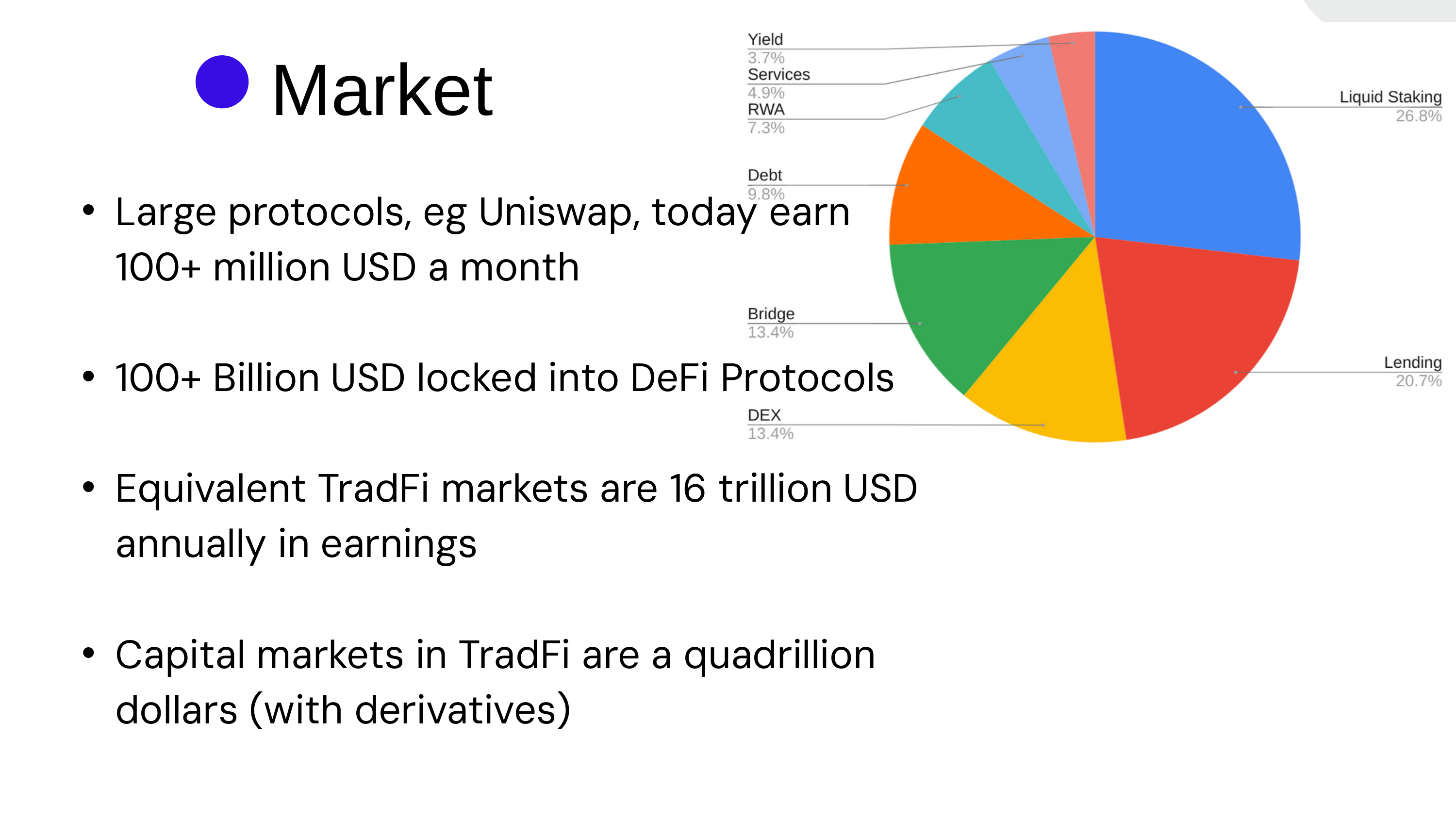

Market

Large protocols, eg Uniswap, today earn 100+ million USD a month

100+ Billion USD locked into DeFi Protocols

Equivalent TradFi markets are 16 trillion USD annually in earnings

Capital markets in TradFi are a quadrillion dollars (with derivatives)